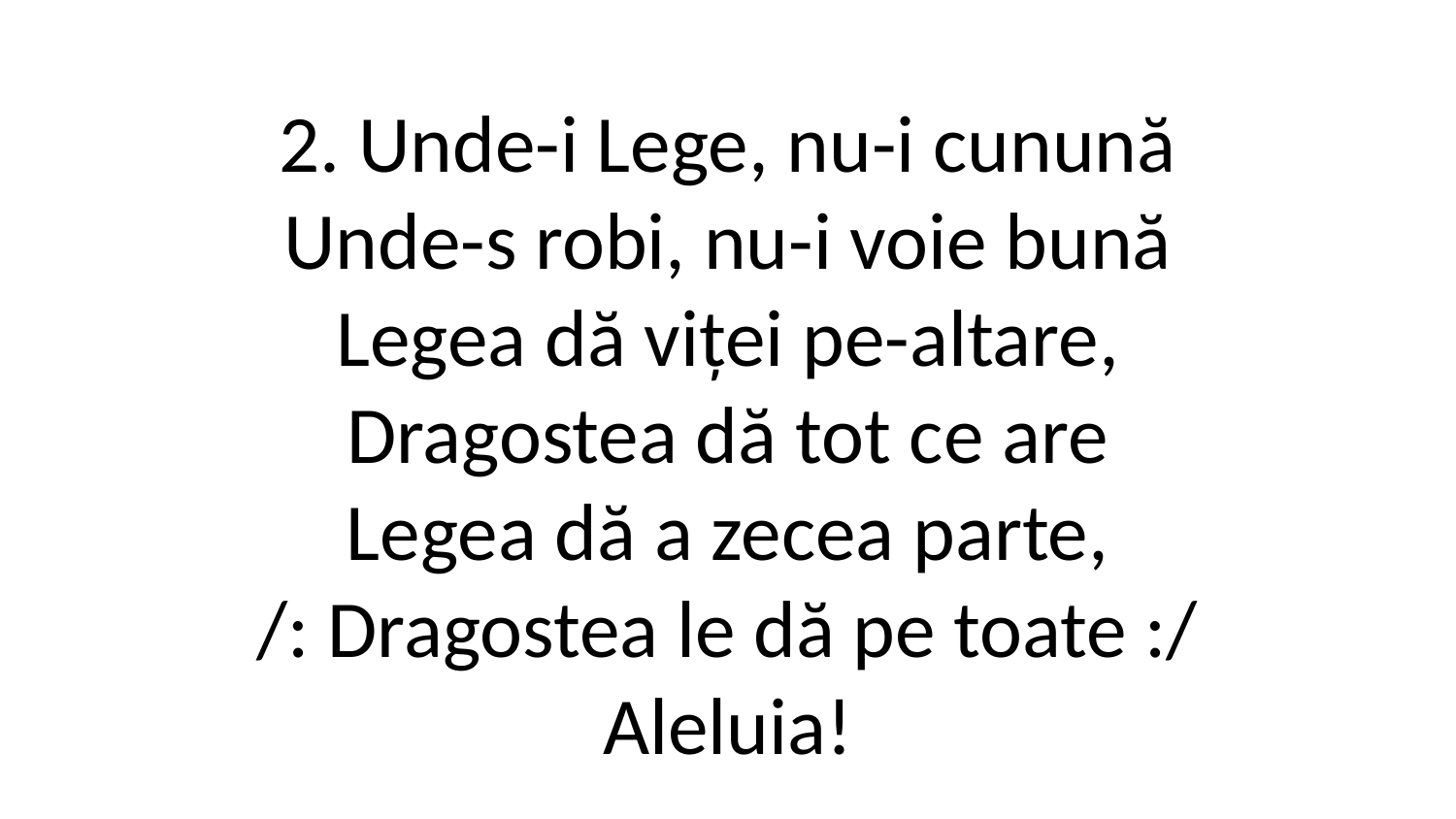

2. Unde-i Lege, nu-i cunună
Unde-s robi, nu-i voie bună
Legea dă viței pe-altare,
Dragostea dă tot ce are
Legea dă a zecea parte,
/: Dragostea le dă pe toate :/
Aleluia!